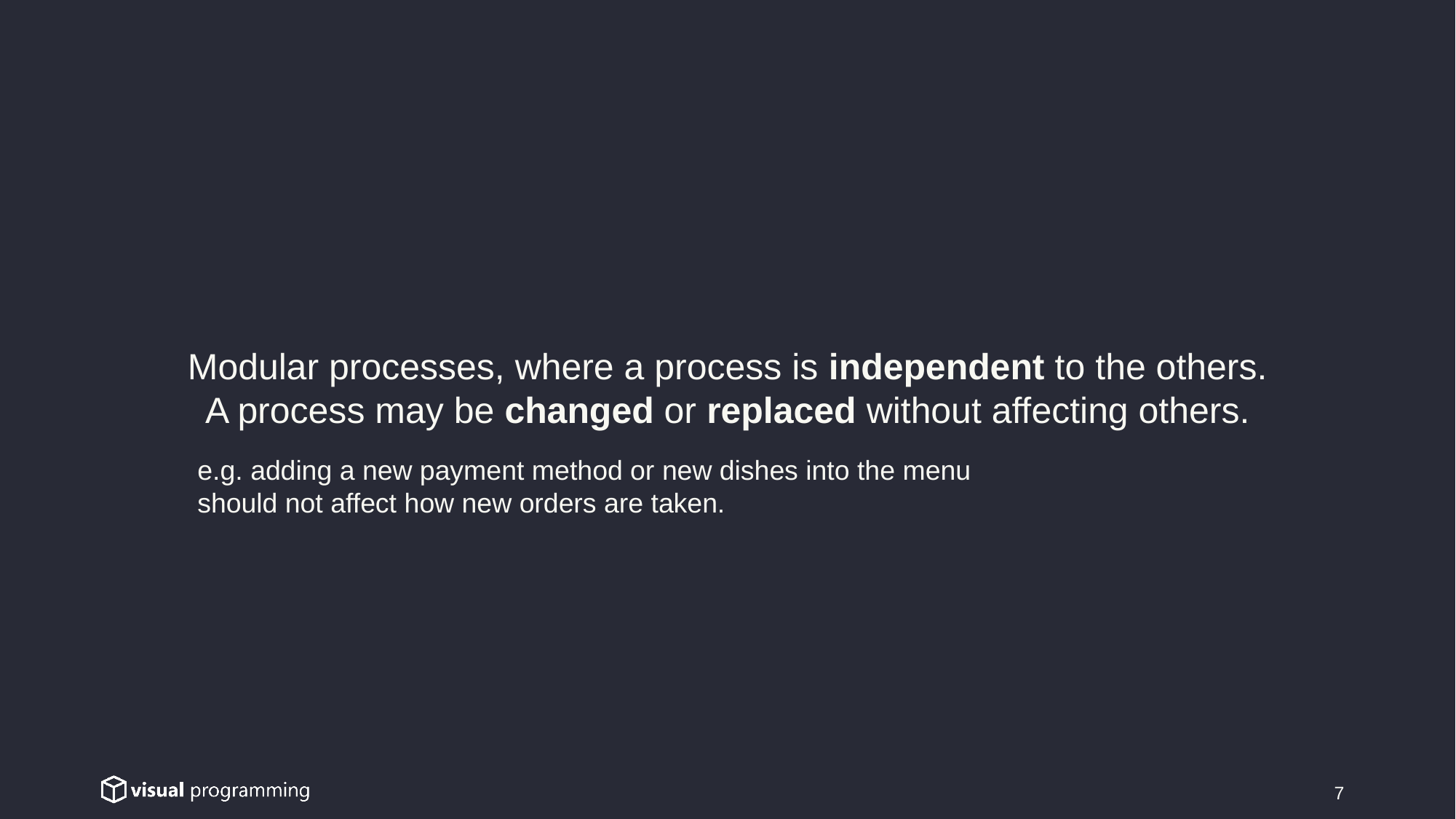

Modular processes, where a process is independent to the others.
A process may be changed or replaced without affecting others.
e.g. adding a new payment method or new dishes into the menu
should not affect how new orders are taken.
7